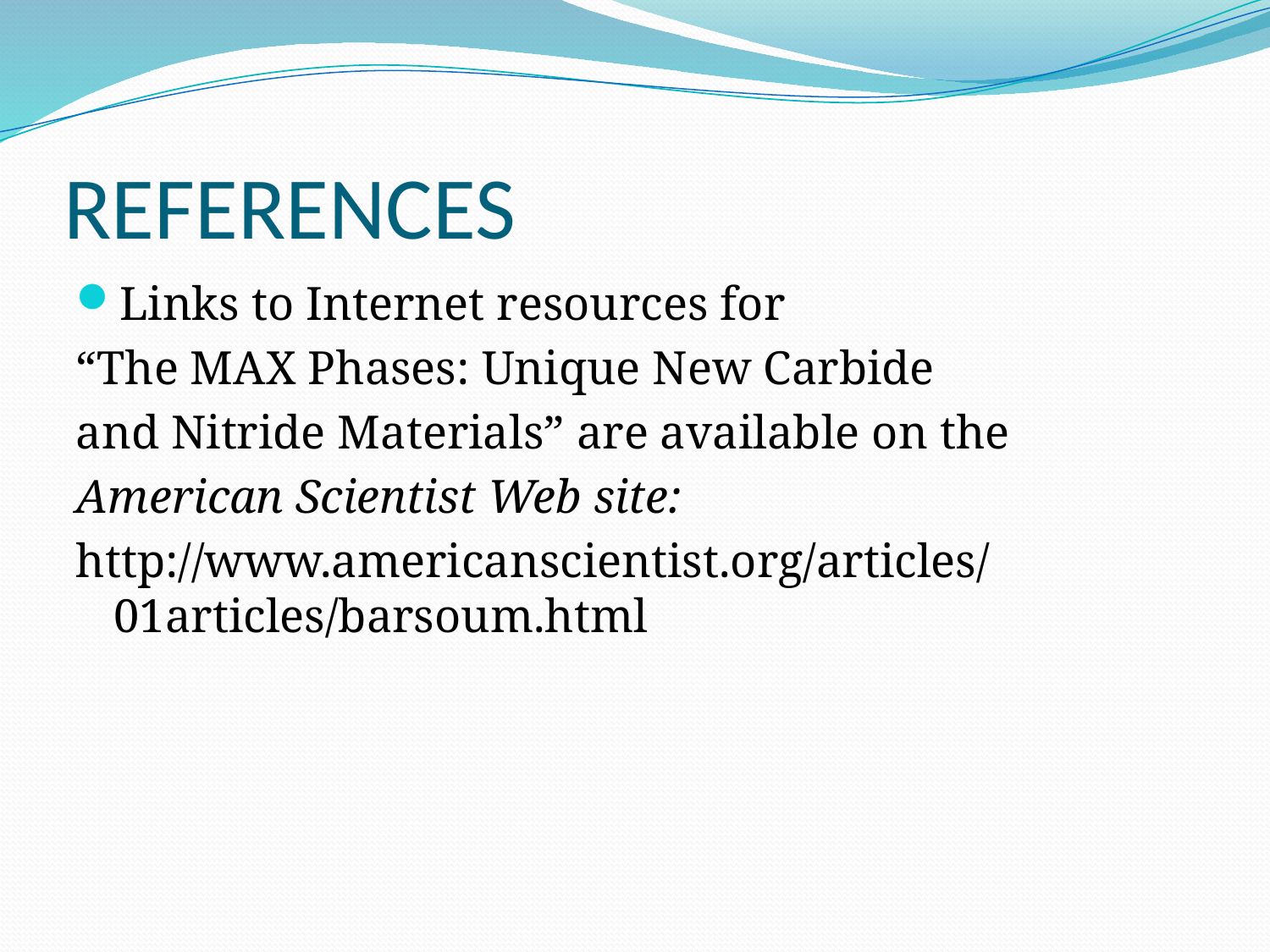

# REFERENCES
Links to Internet resources for
“The MAX Phases: Unique New Carbide
and Nitride Materials” are available on the
American Scientist Web site:
http://www.americanscientist.org/articles/01articles/barsoum.html